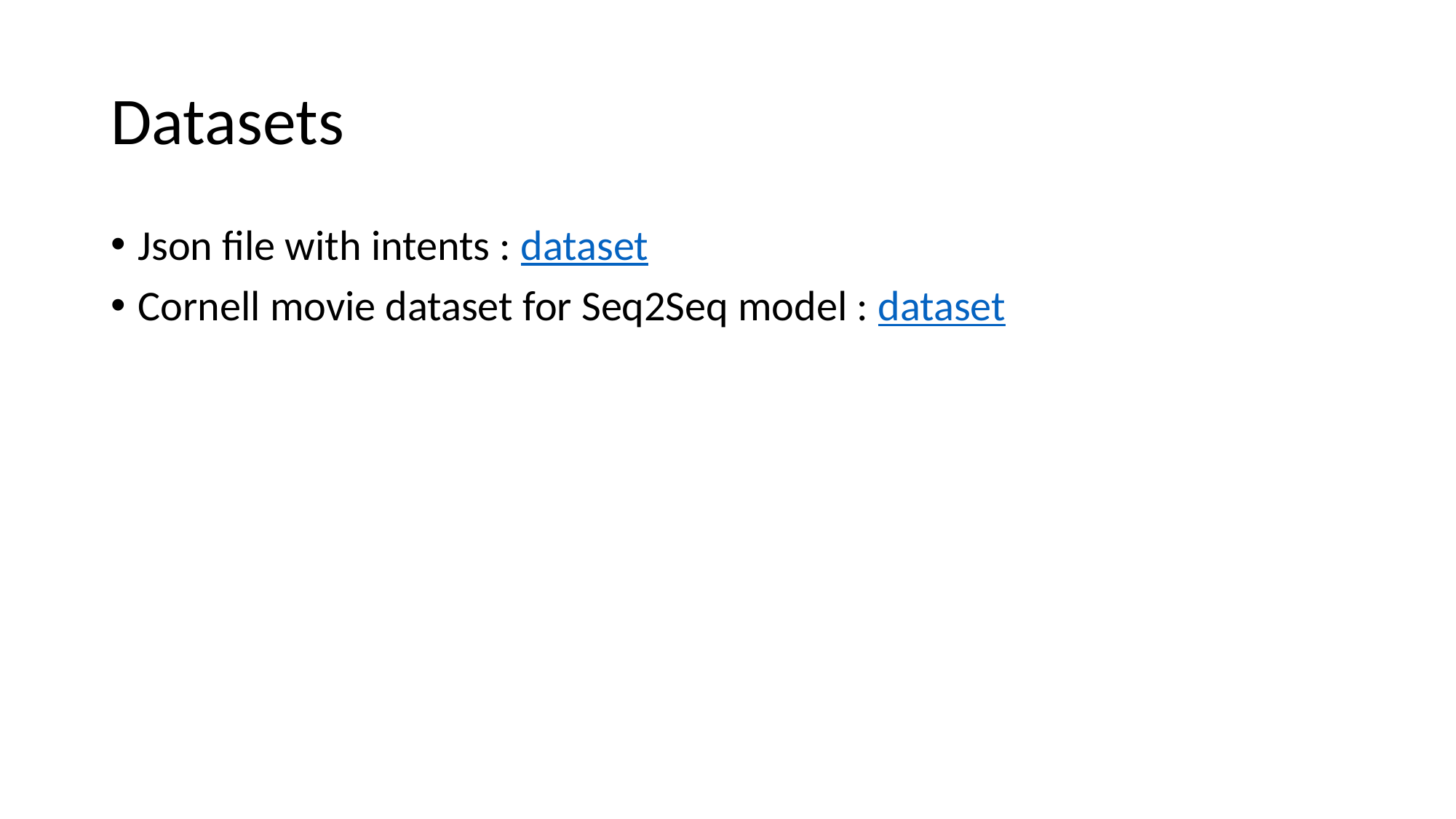

# Datasets
Json file with intents : dataset
Cornell movie dataset for Seq2Seq model : dataset